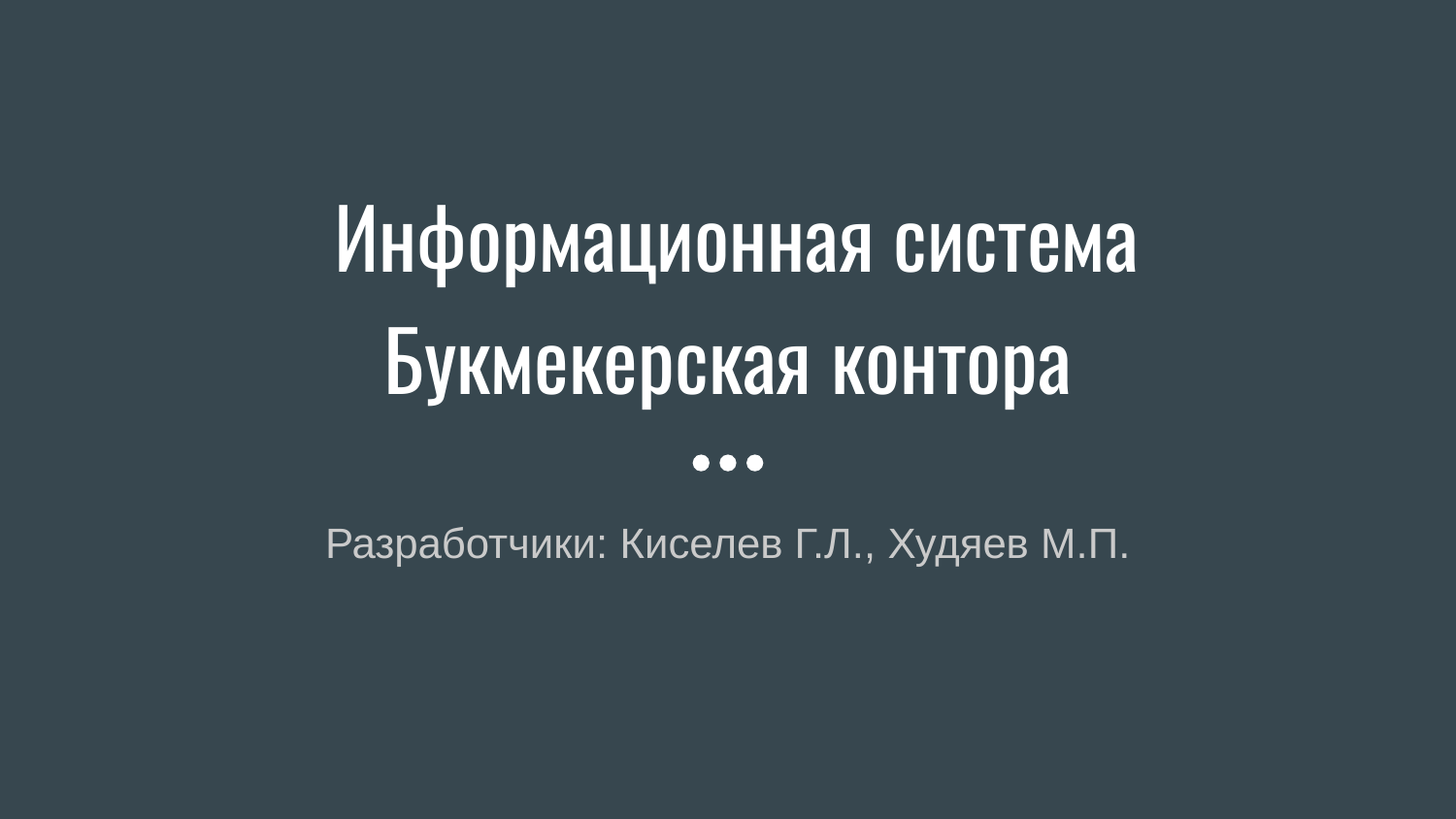

# Информационная система
Букмекерская контора
Разработчики: Киселев Г.Л., Худяев М.П.